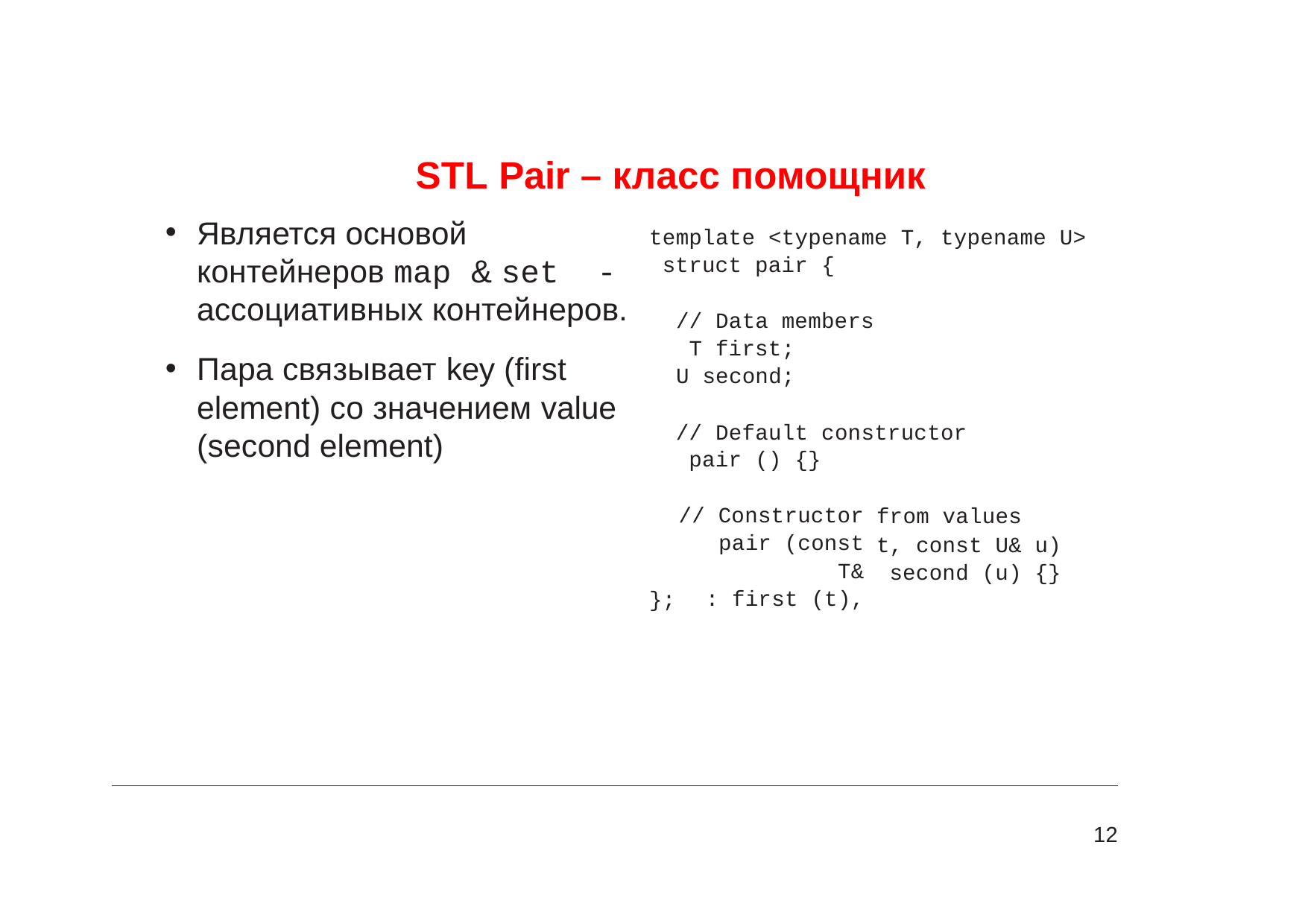

# STL Pair – класс помощник
Является основой контейнеров map & set  - ассоциативных контейнеров.
Пара связывает key (first element) со значением value (second element)
template <typename T, typename U>  struct pair {
// Data members  T first;
U second;
// Default constructor  pair () {}
// Constructor  pair (const T&
: first (t),
from values
t, const U& u)  second (u) {}
};

12